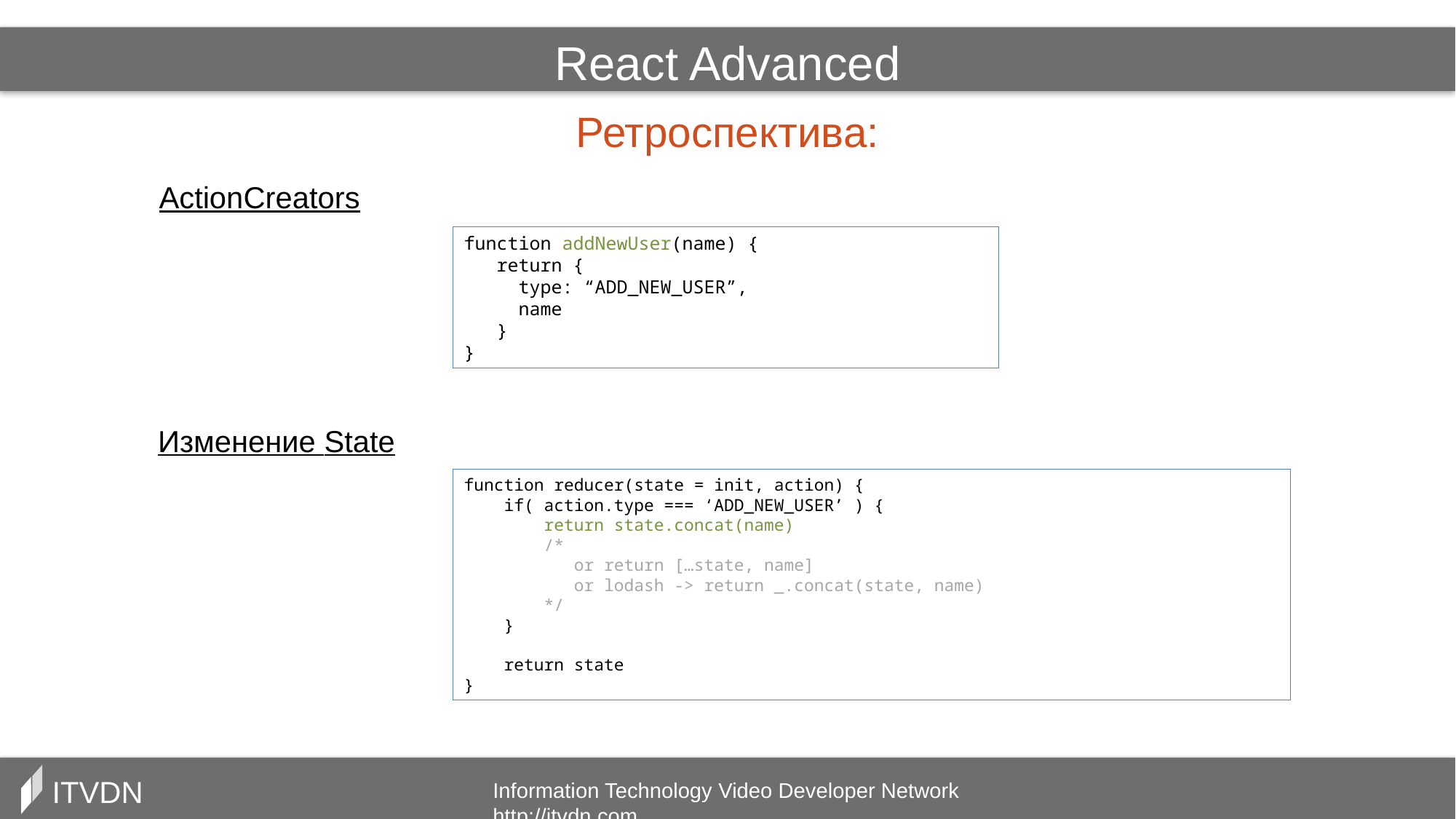

React Advanced
Ретроспектива:
ActionCreators
function addNewUser(name) {
   return {
     type: “ADD_NEW_USER”,
     name
   }
}
Изменение State
function reducer(state = init, action) {
    if( action.type === ‘ADD_NEW_USER’ ) {
        return state.concat(name)
        /*
           or return […state, name]
           or lodash -> return _.concat(state, name)
        */
    }

    return state
}

ITVDN
Information Technology Video Developer Network                                                       http://itvdn.com